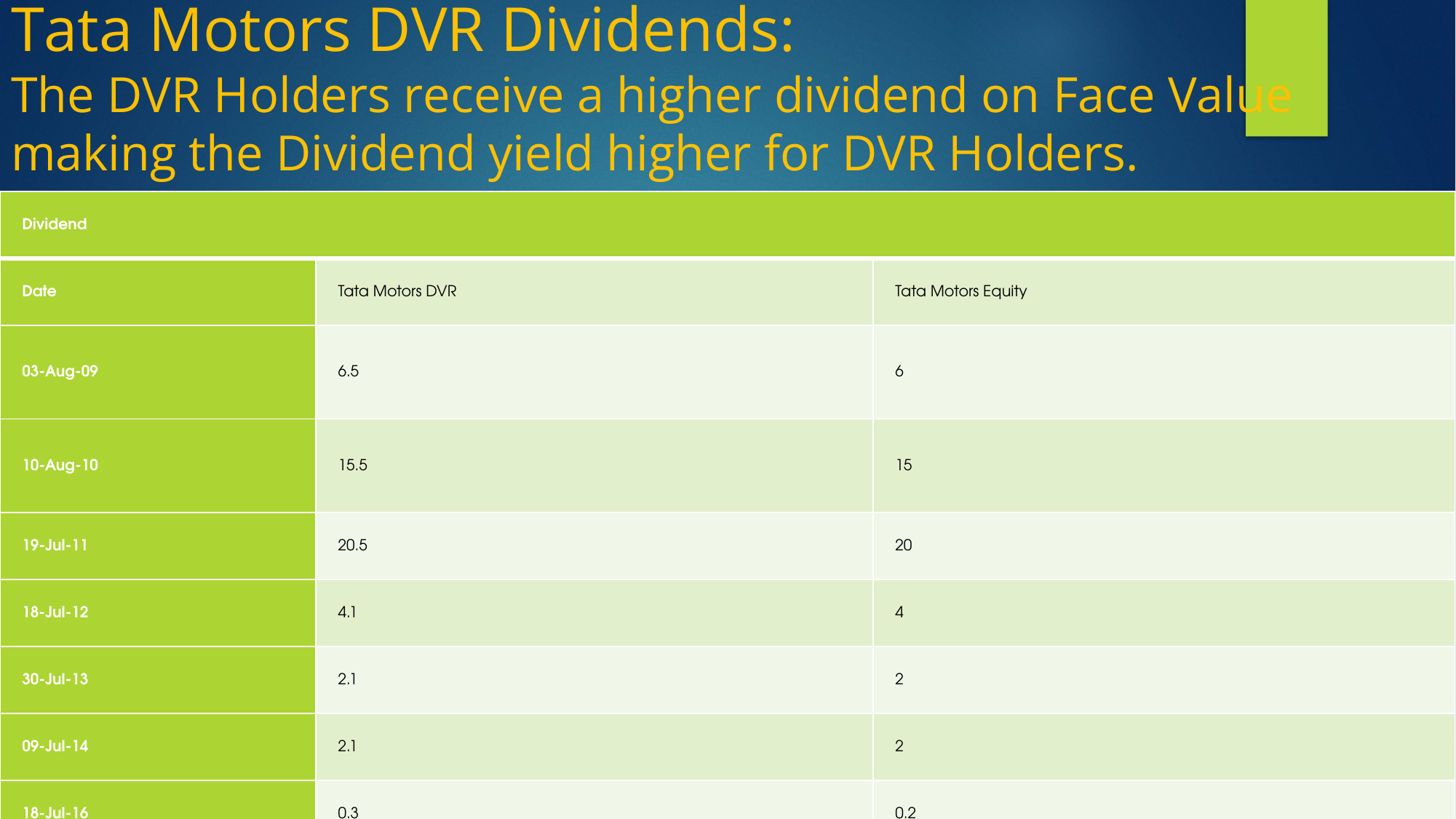

# Tata Motors DVR Dividends: The DVR Holders receive a higher dividend on Face Value making the Dividend yield higher for DVR Holders.
| Dividend |  |  |
| --- | --- | --- |
| Date | Tata Motors DVR | Tata Motors Equity |
| 03-Aug-09 | 6.5 | 6 |
| 10-Aug-10 | 15.5 | 15 |
| 19-Jul-11 | 20.5 | 20 |
| 18-Jul-12 | 4.1 | 4 |
| 30-Jul-13 | 2.1 | 2 |
| 09-Jul-14 | 2.1 | 2 |
| 18-Jul-16 | 0.3 | 0.2 |